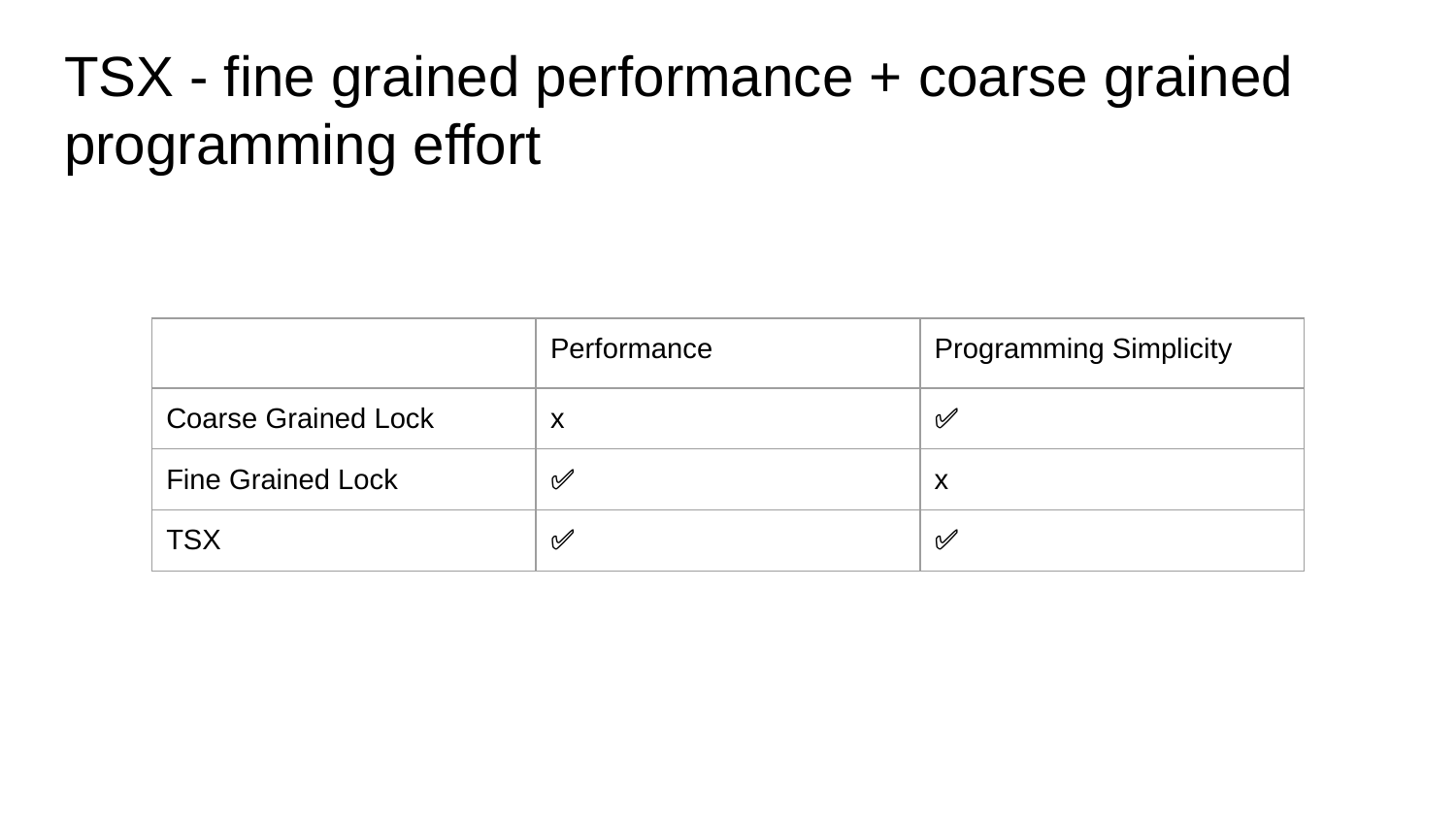

# TSX - fine grained performance + coarse grained programming effort
|  | Performance | Programming Simplicity |
| --- | --- | --- |
| Coarse Grained Lock | x | ✅ |
| Fine Grained Lock | ✅ | x |
| TSX | ✅ | ✅ |